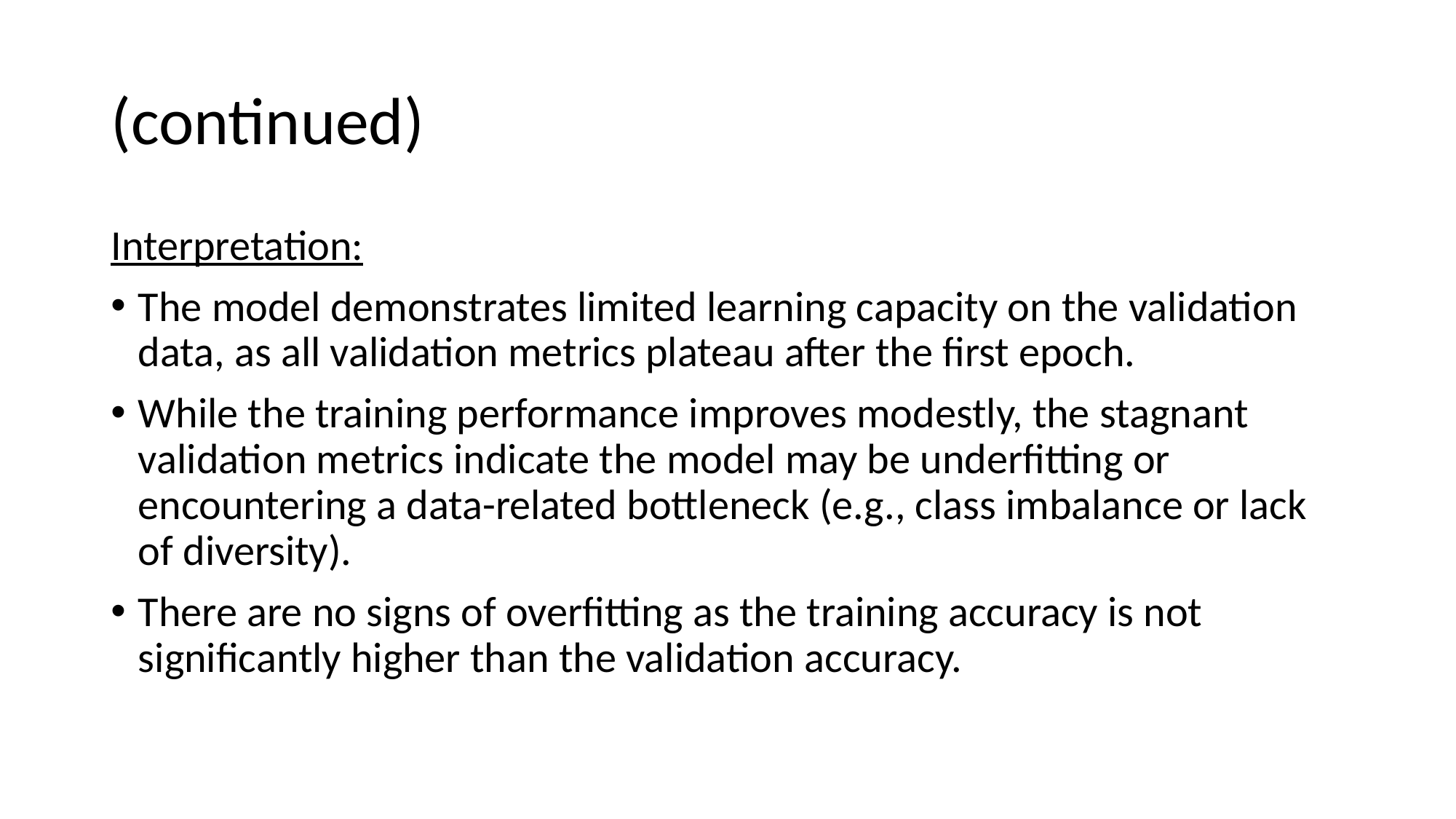

# (continued)
Interpretation:
The model demonstrates limited learning capacity on the validation data, as all validation metrics plateau after the first epoch.
While the training performance improves modestly, the stagnant validation metrics indicate the model may be underfitting or encountering a data-related bottleneck (e.g., class imbalance or lack of diversity).
There are no signs of overfitting as the training accuracy is not significantly higher than the validation accuracy.